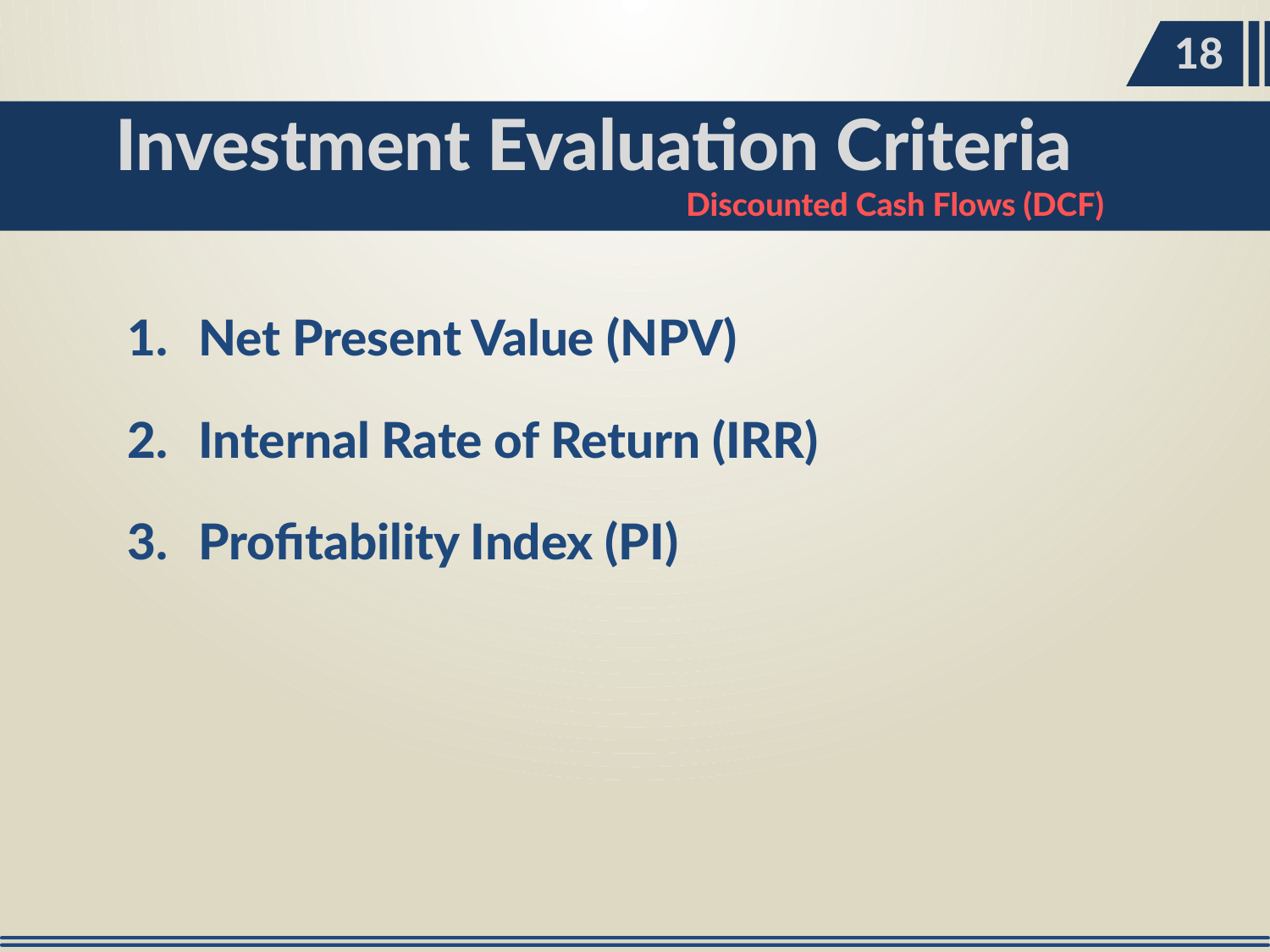

18
Investment Evaluation Criteria
Discounted Cash Flows (DCF)
Net Present Value (NPV)
Internal Rate of Return (IRR)
Profitability Index (PI)